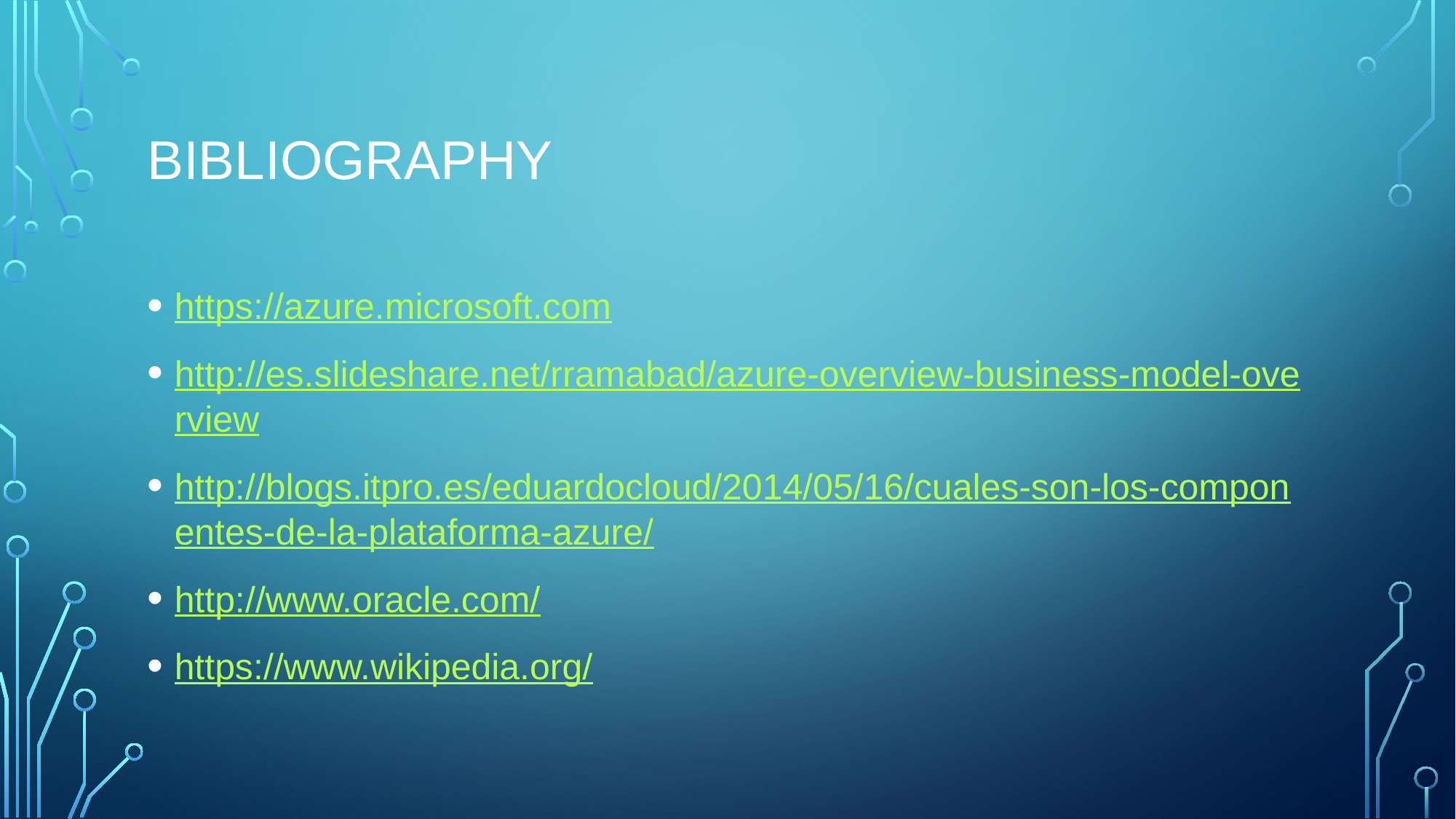

# Bibliography
https://azure.microsoft.com
http://es.slideshare.net/rramabad/azure-overview-business-model-overview
http://blogs.itpro.es/eduardocloud/2014/05/16/cuales-son-los-componentes-de-la-plataforma-azure/
http://www.oracle.com/
https://www.wikipedia.org/